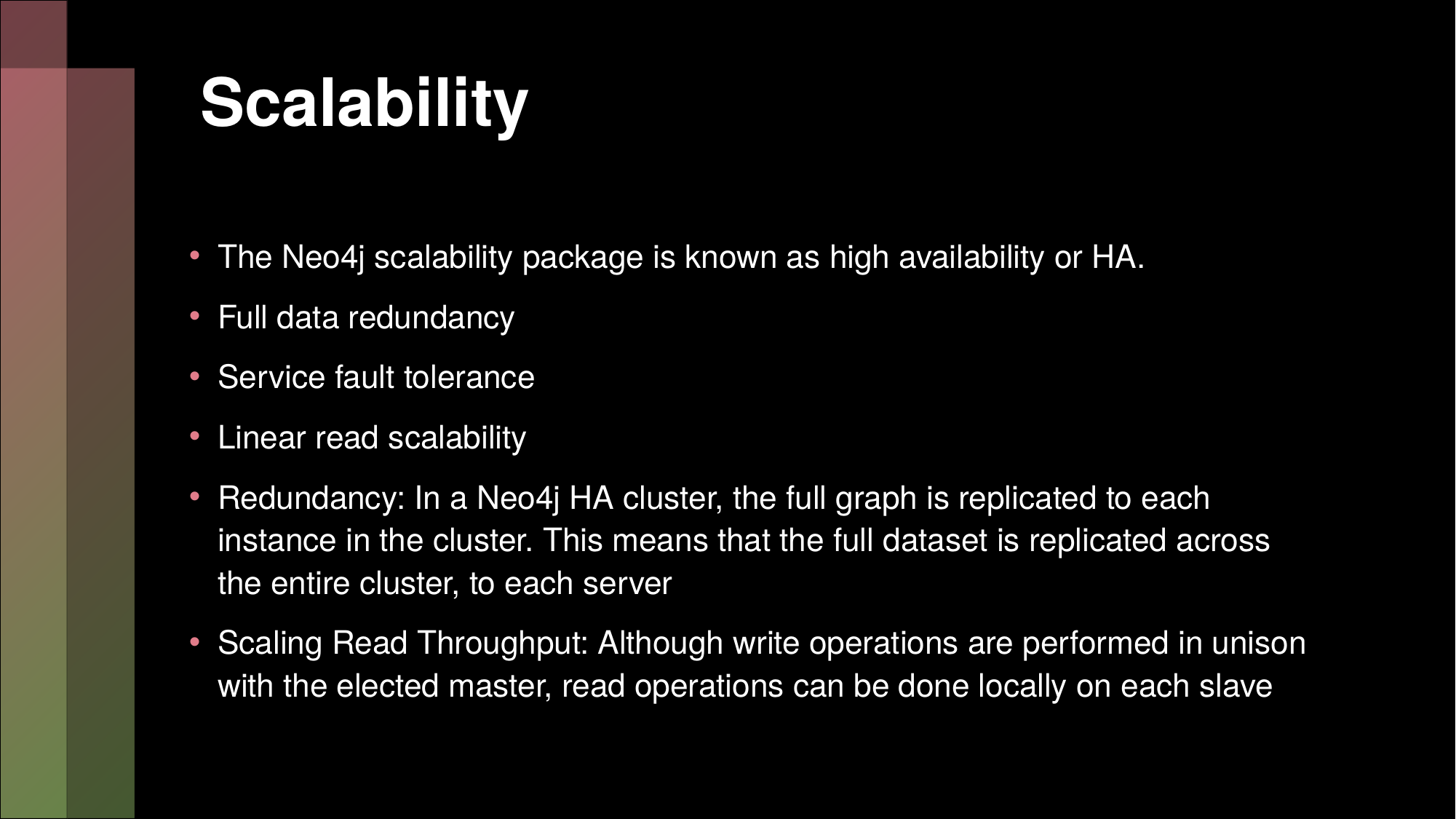

# Scalability
The Neo4j scalability package is known as high availability or HA.
Full data redundancy
Service fault tolerance
Linear read scalability
Redundancy: In a Neo4j HA cluster, the full graph is replicated to each instance in the cluster. This means that the full dataset is replicated across the entire cluster, to each server
Scaling Read Throughput: Although write operations are performed in unison with the elected master, read operations can be done locally on each slave